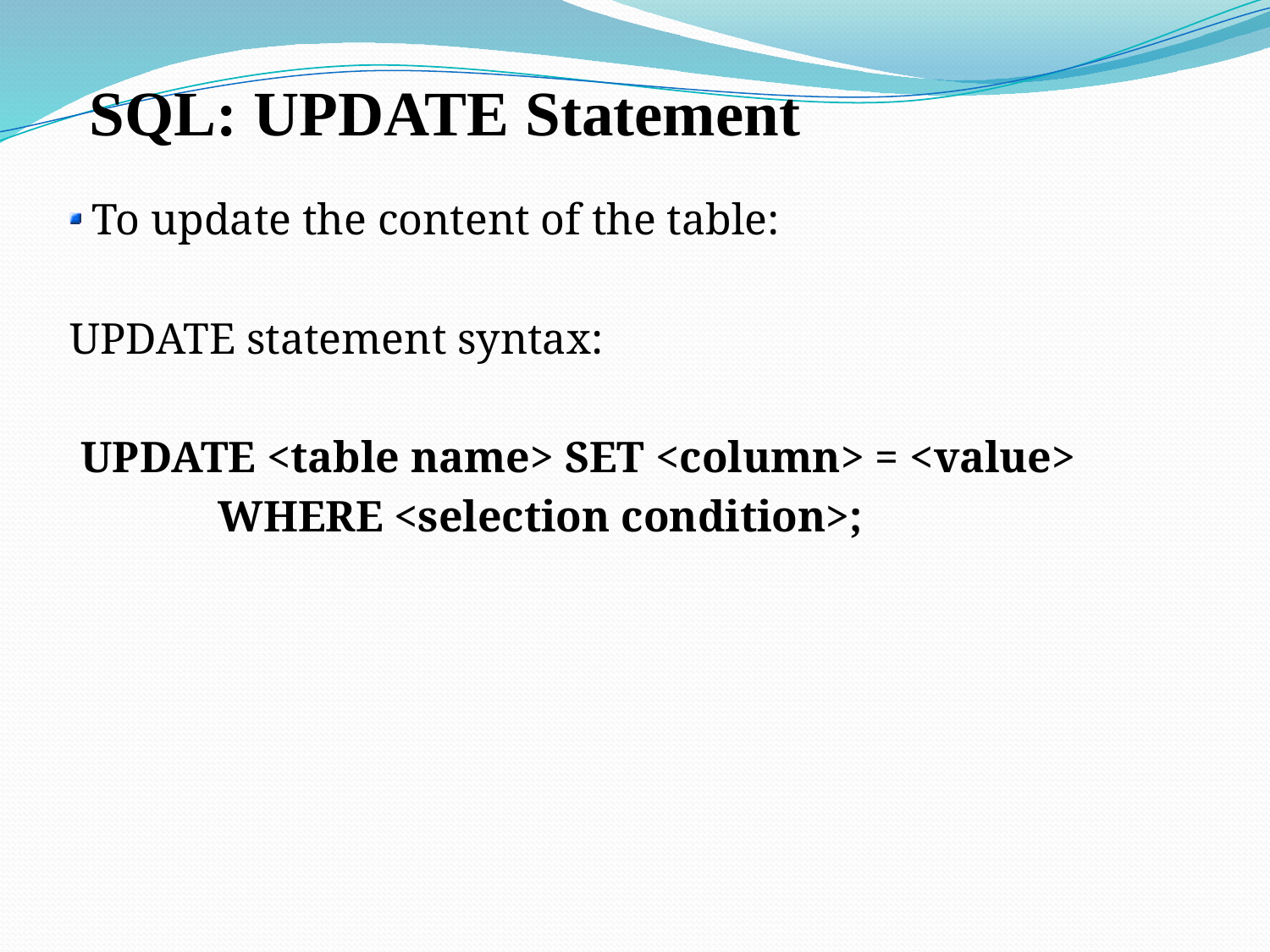

SQL: UPDATE Statement
 To update the content of the table:

UPDATE statement syntax:

 UPDATE <table name> SET <column> = <value>
		   WHERE <selection condition>;